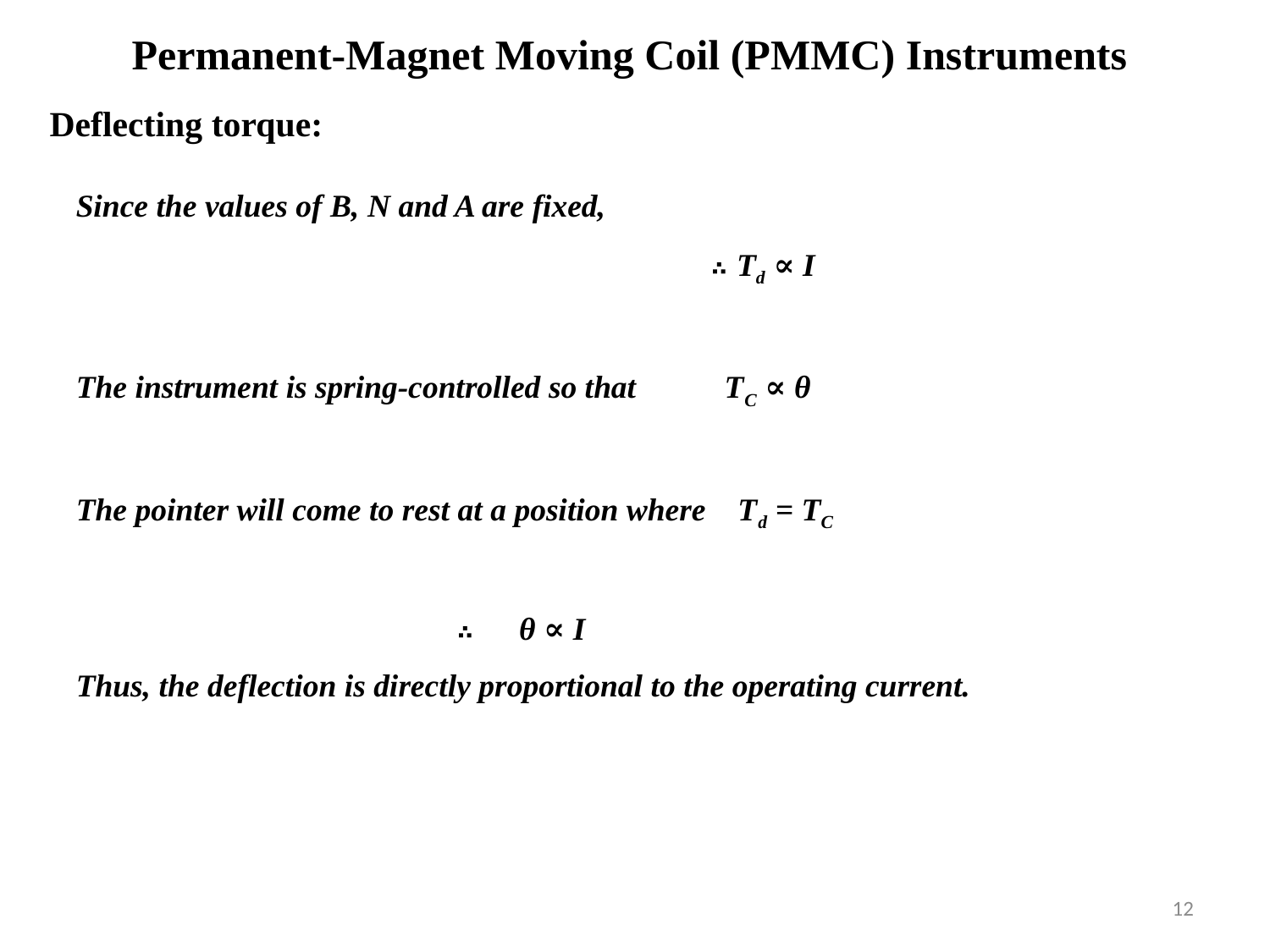

Permanent-Magnet Moving Coil (PMMC) Instruments
Deflecting torque:
Since the values of B, N and A are fixed,
					∴ Td ∝ I

The instrument is spring-controlled so that           TC ∝ θ

The pointer will come to rest at a position where    Td = TC

			∴     θ ∝ I
Thus, the deflection is directly proportional to the operating current.
12